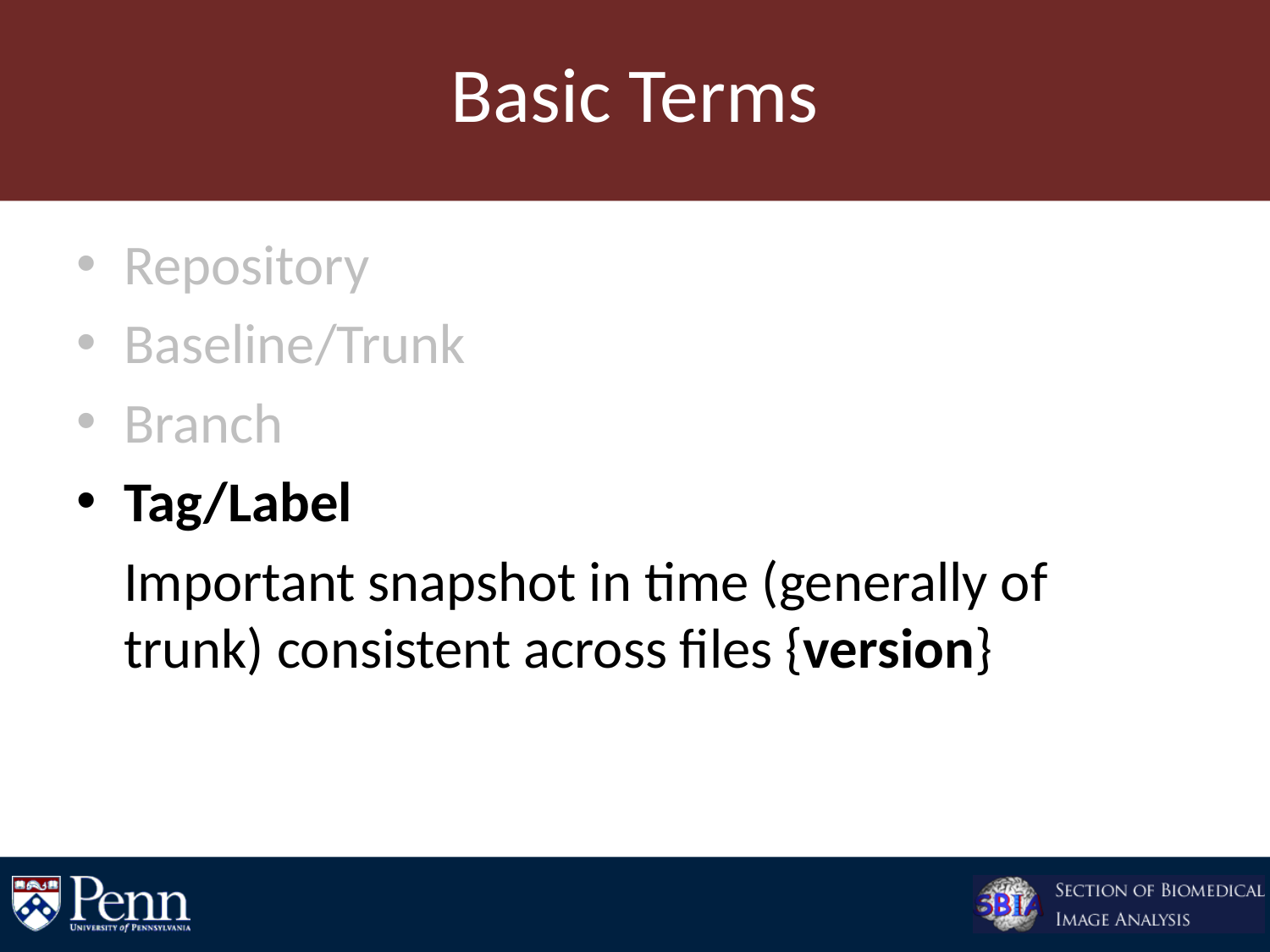

# Basic Terms
Repository
Baseline/Trunk
Branch
Tag/Label
	Important snapshot in time (generally of trunk) consistent across files {version}